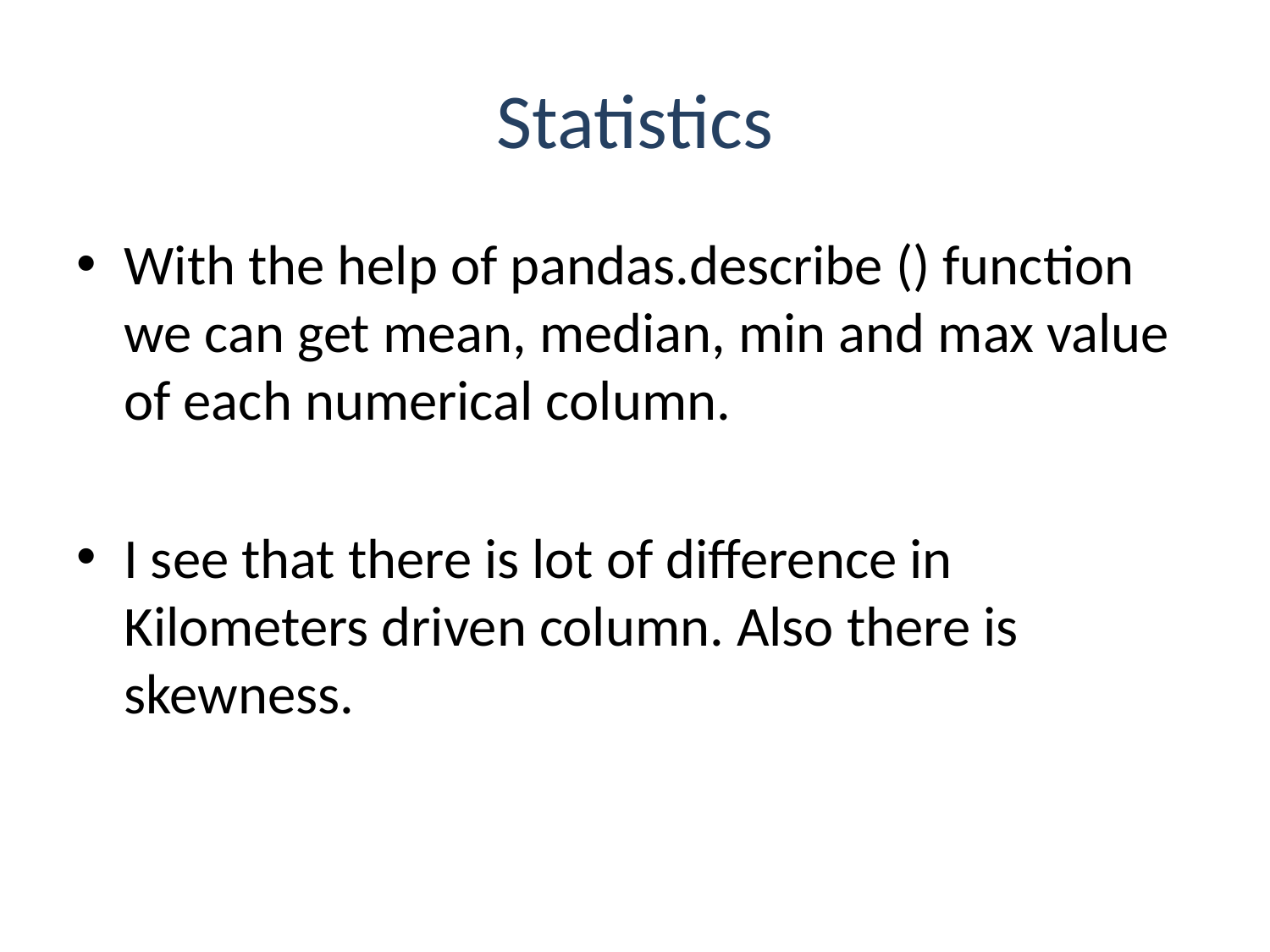

# Statistics
With the help of pandas.describe () function we can get mean, median, min and max value of each numerical column.

I see that there is lot of difference in Kilometers driven column. Also there is skewness.